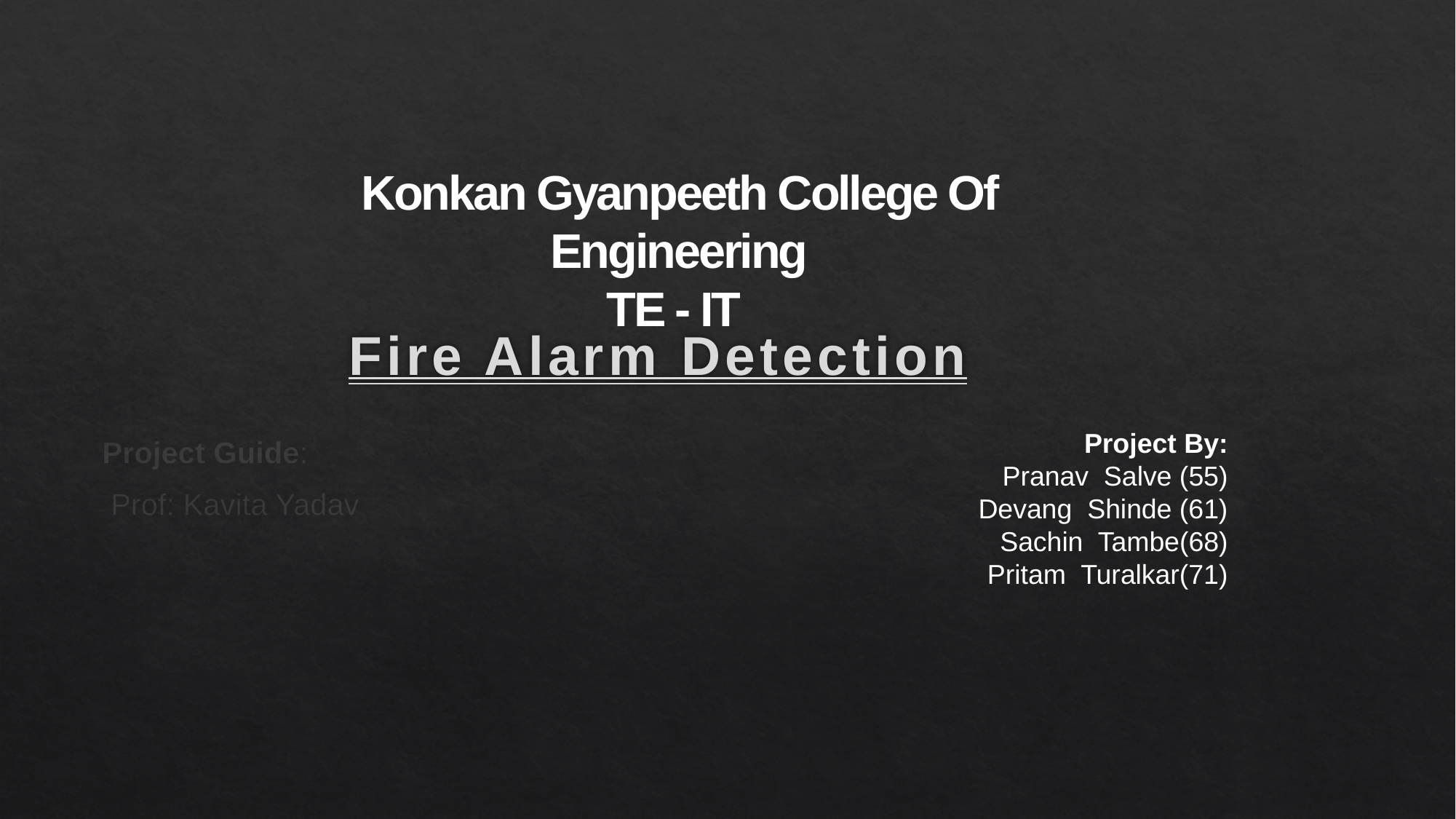

# Fire Alarm Detection
Konkan Gyanpeeth College Of Engineering
TE - IT
Project By:
Pranav  Salve (55)
Devang  Shinde (61)
Sachin  Tambe(68)
Pritam  Turalkar(71)

Project Guide:
 Prof: Kavita Yadav